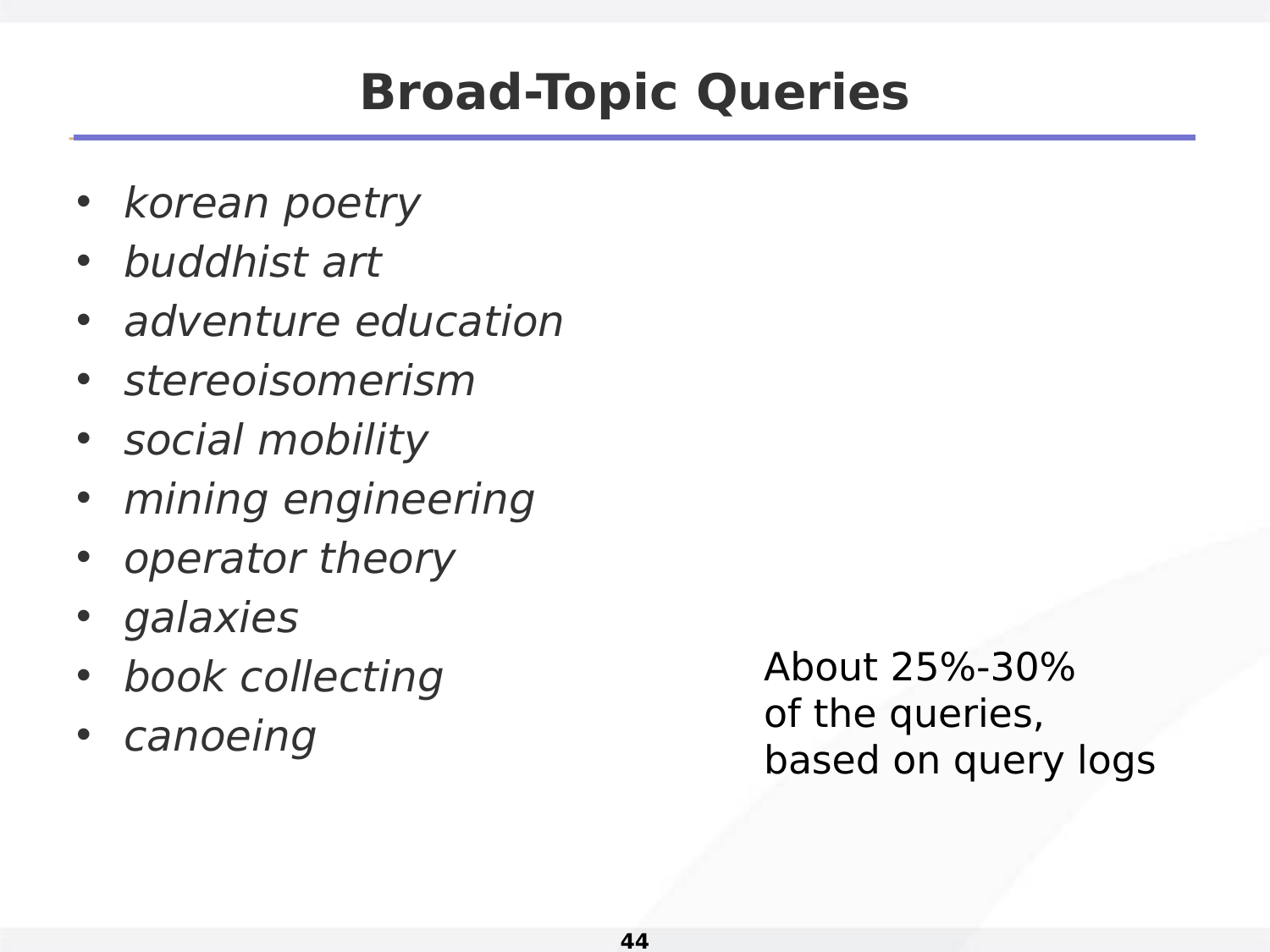

# Broad-Topic Queries
korean poetry
buddhist art
adventure education
stereoisomerism
social mobility
mining engineering
operator theory
galaxies
book collecting
canoeing

About 25%-30%
of the queries, based on query logs